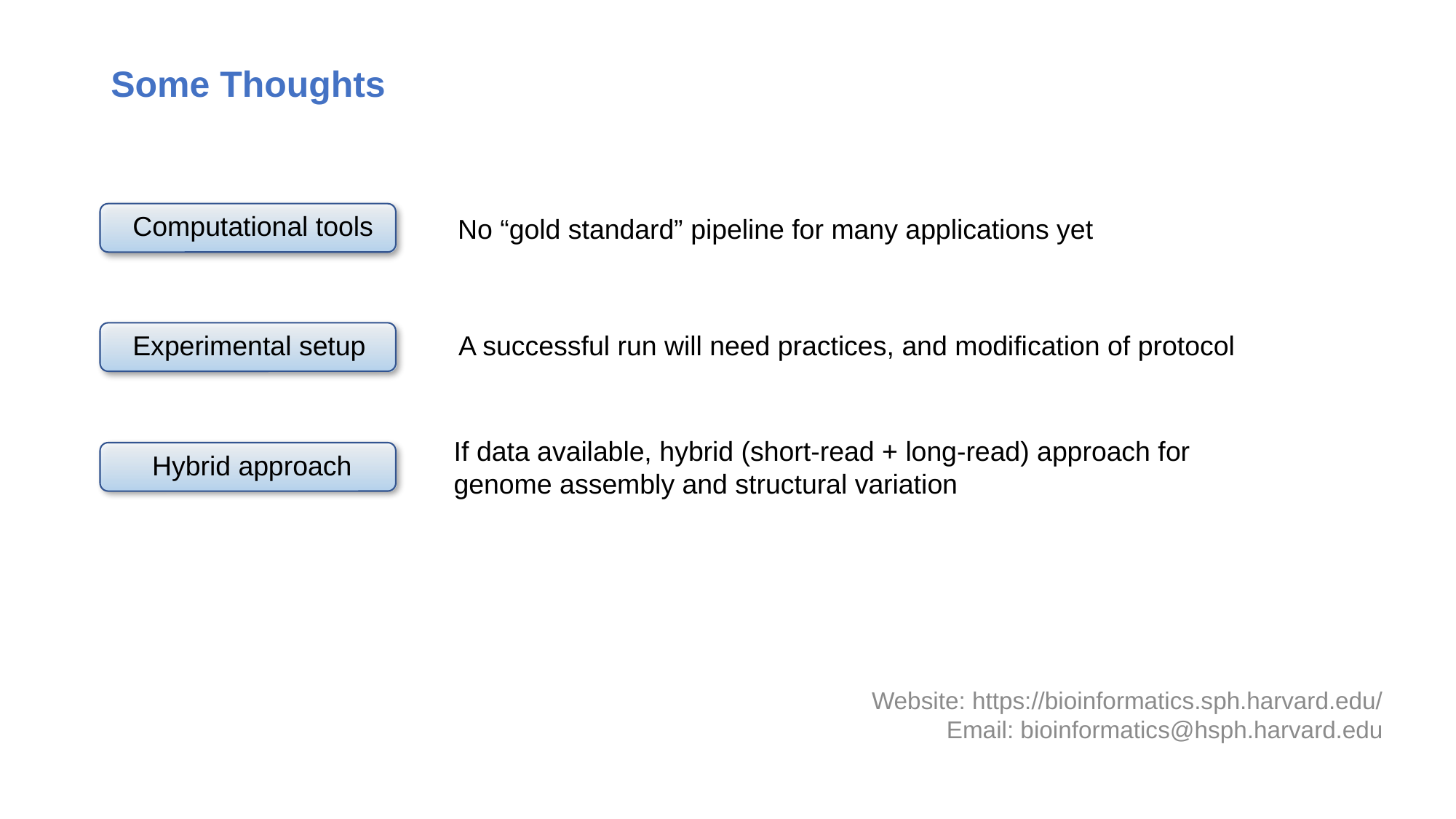

# Some Thoughts

Computational tools
No “gold standard” pipeline for many applications yet

Experimental setup
A successful run will need practices, and modification of protocol
If data available, hybrid (short-read + long-read) approach for genome assembly and structural variation

Hybrid approach
Website: https://bioinformatics.sph.harvard.edu/
Email: bioinformatics@hsph.harvard.edu